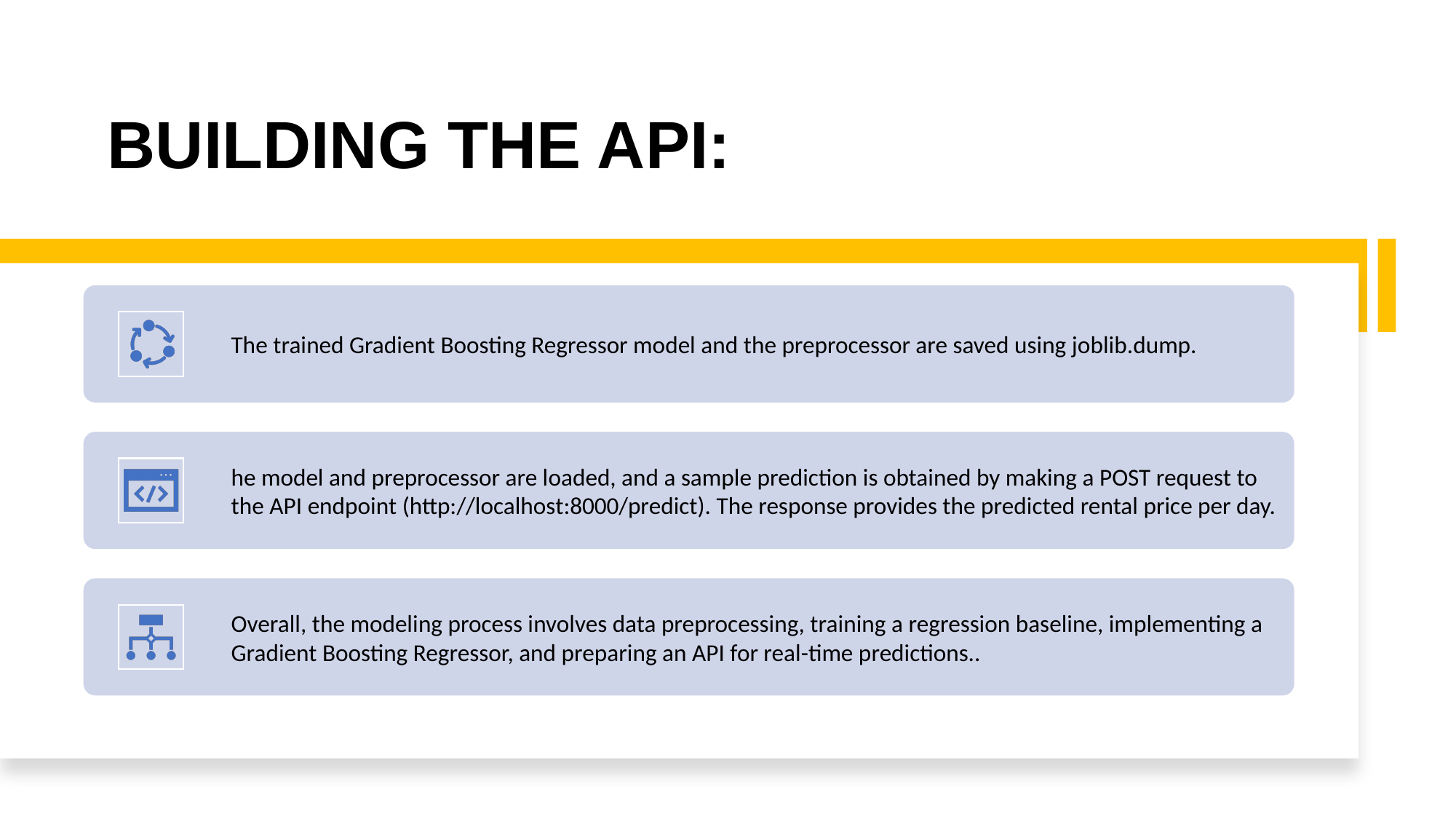

# BUILDING THE API:

The trained Gradient Boosting Regressor model and the preprocessor are saved using joblib.dump.
he model and preprocessor are loaded, and a sample prediction is obtained by making a POST request to the API endpoint (http://localhost:8000/predict). The response provides the predicted rental price per day.
Overall, the modeling process involves data preprocessing, training a regression baseline, implementing a Gradient Boosting Regressor, and preparing an API for real-time predictions..